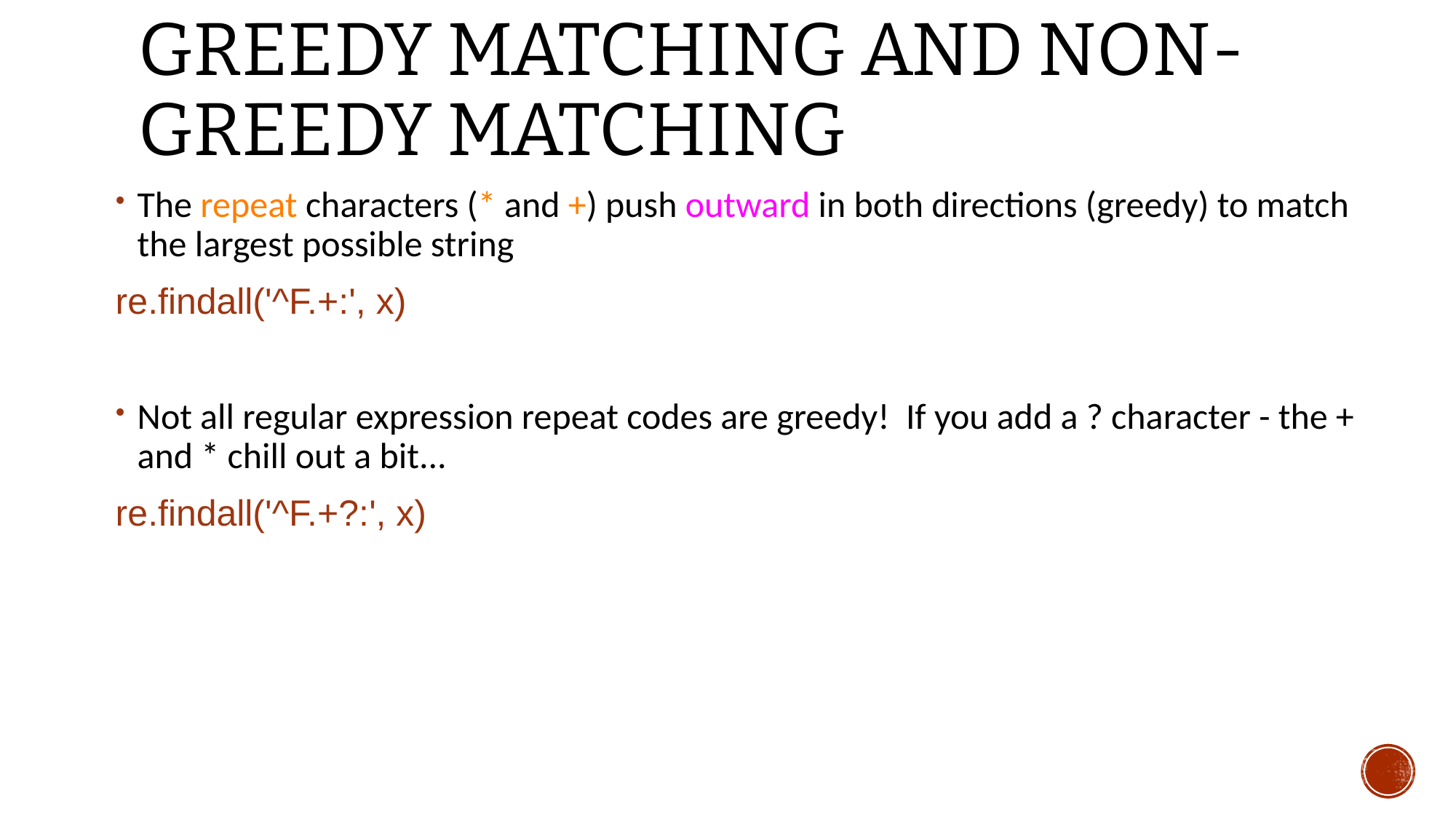

# Greedy Matching and Non-Greedy Matching
The repeat characters (* and +) push outward in both directions (greedy) to match the largest possible string
re.findall('^F.+:', x)

Not all regular expression repeat codes are greedy!  If you add a ? character - the + and * chill out a bit...
re.findall('^F.+?:', x)